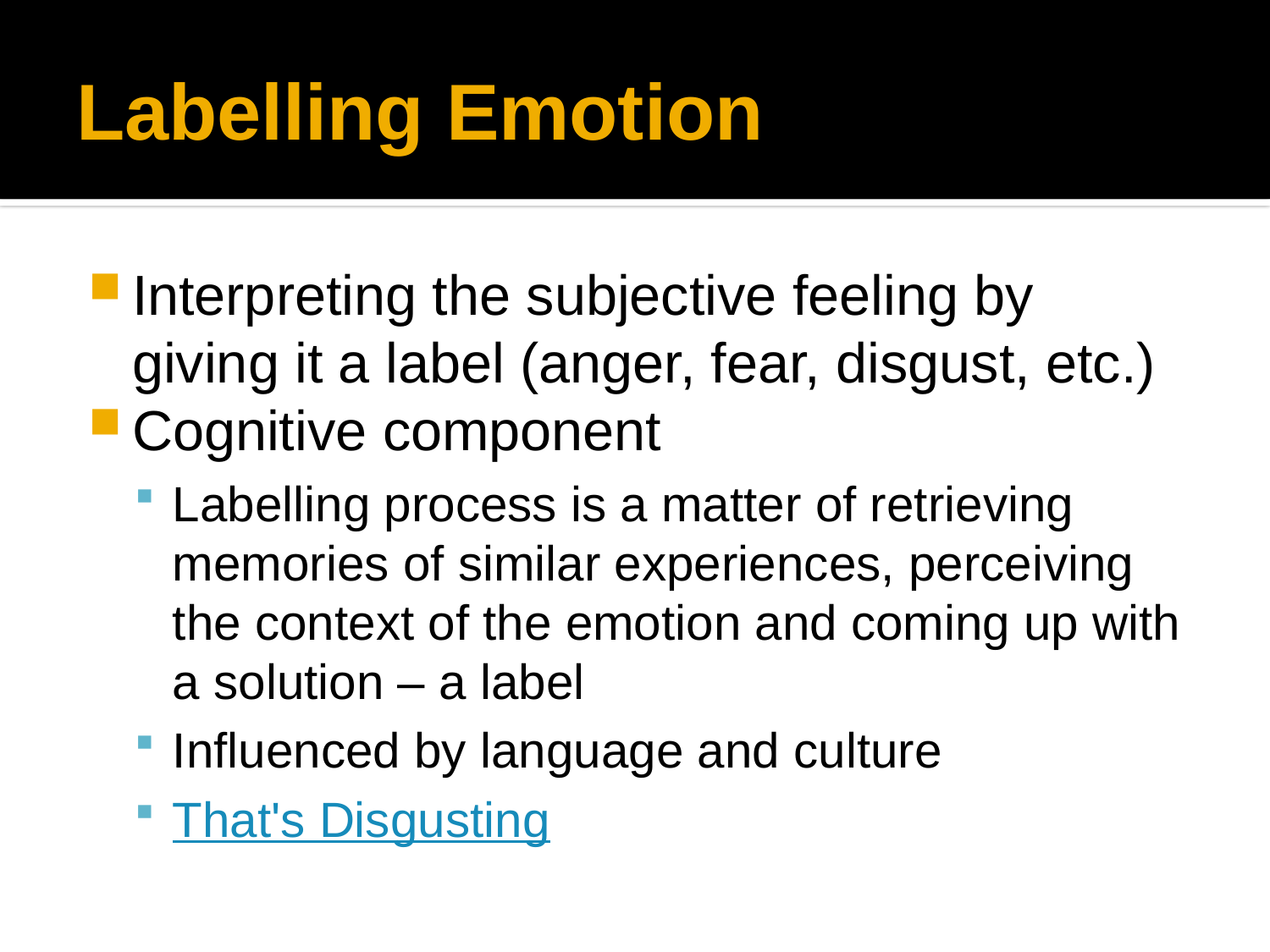

# Labelling Emotion
Interpreting the subjective feeling by giving it a label (anger, fear, disgust, etc.)
Cognitive component
Labelling process is a matter of retrieving memories of similar experiences, perceiving the context of the emotion and coming up with a solution – a label
Influenced by language and culture
That's Disgusting